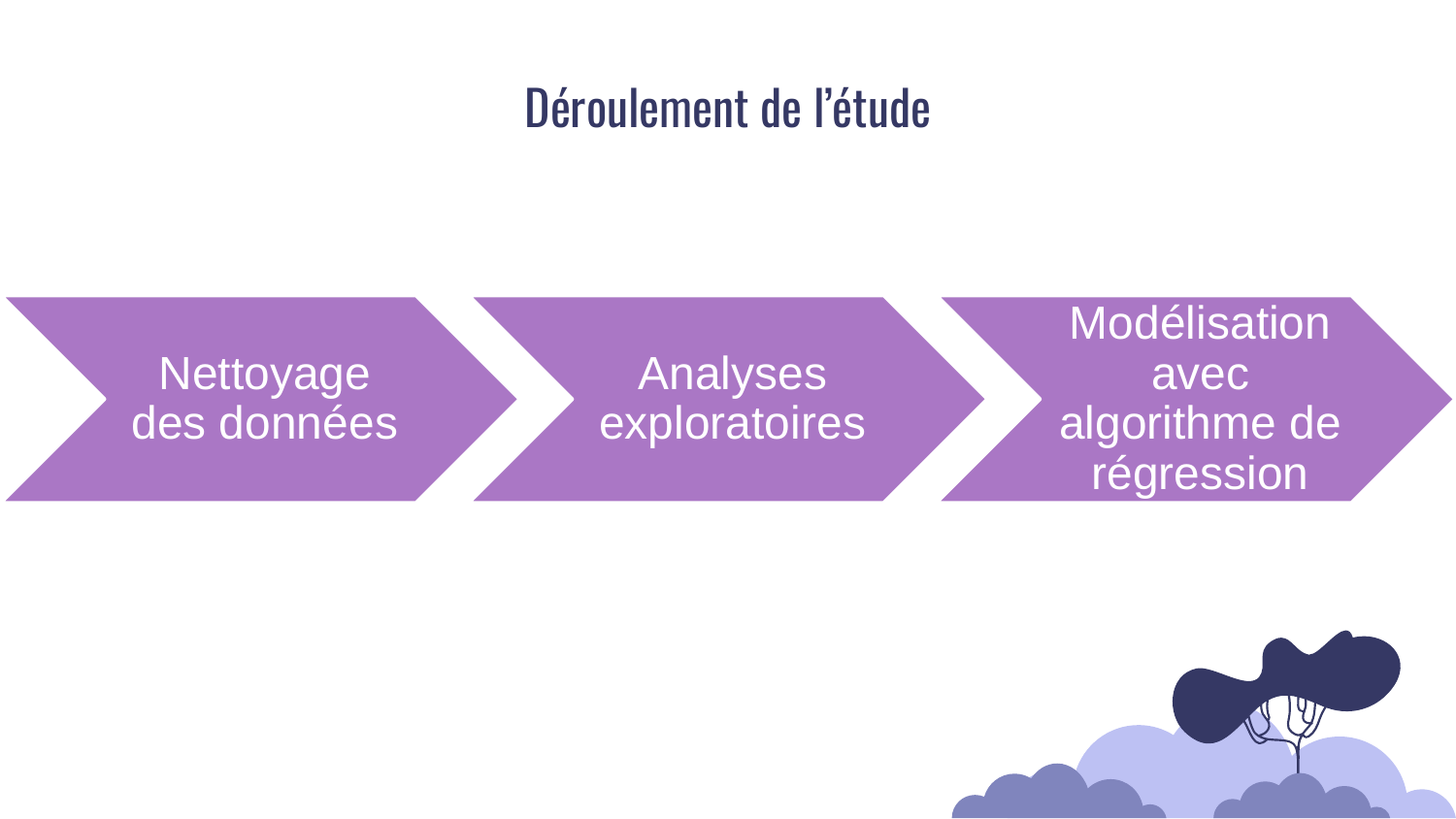

# Déroulement de l’étude
Nettoyage des données
Analyses exploratoires
Modélisation avec algorithme de régression